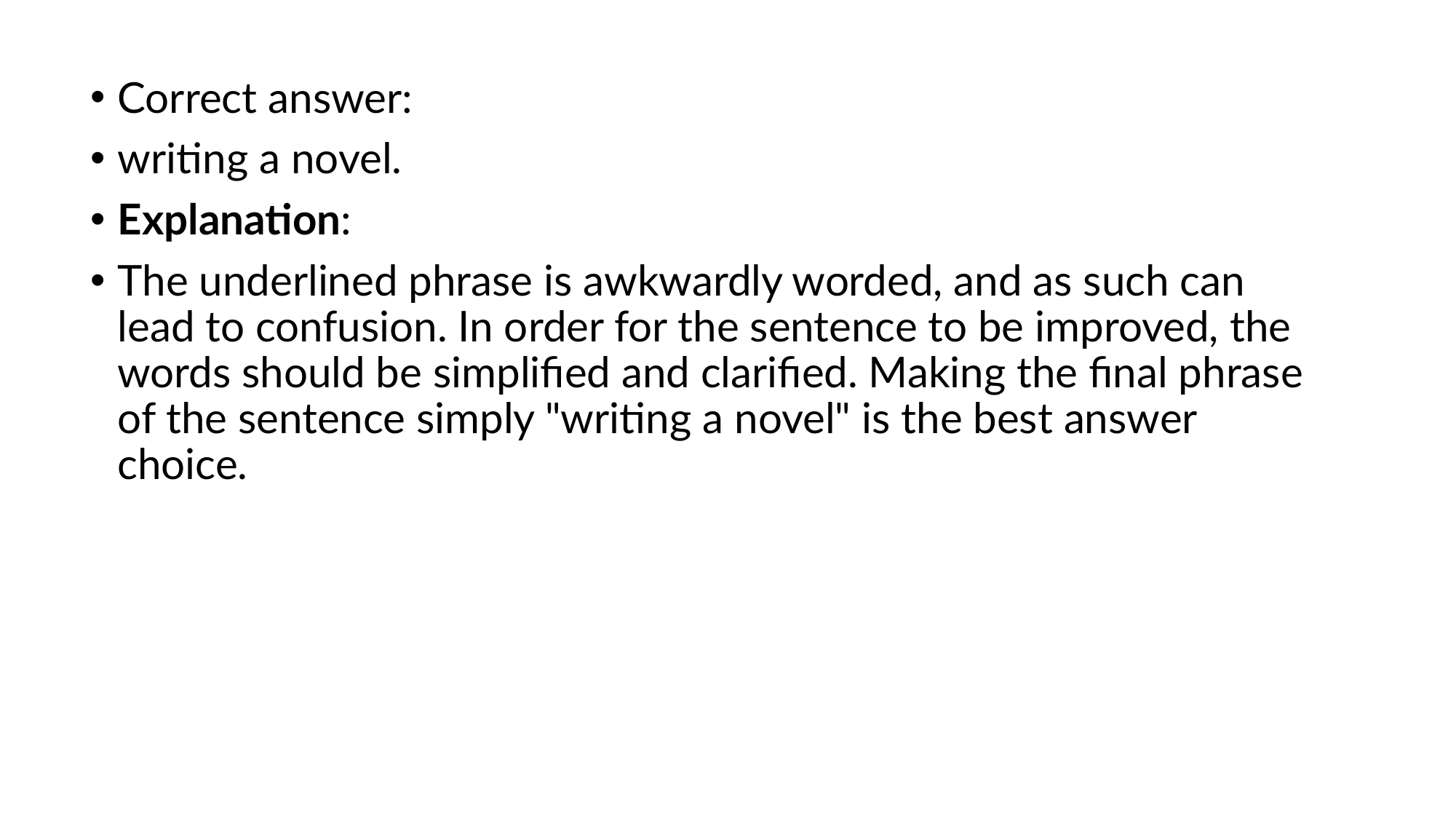

Correct answer:
writing a novel.
Explanation:
The underlined phrase is awkwardly worded, and as such can lead to confusion. In order for the sentence to be improved, the words should be simplified and clarified. Making the final phrase of the sentence simply "writing a novel" is the best answer choice.